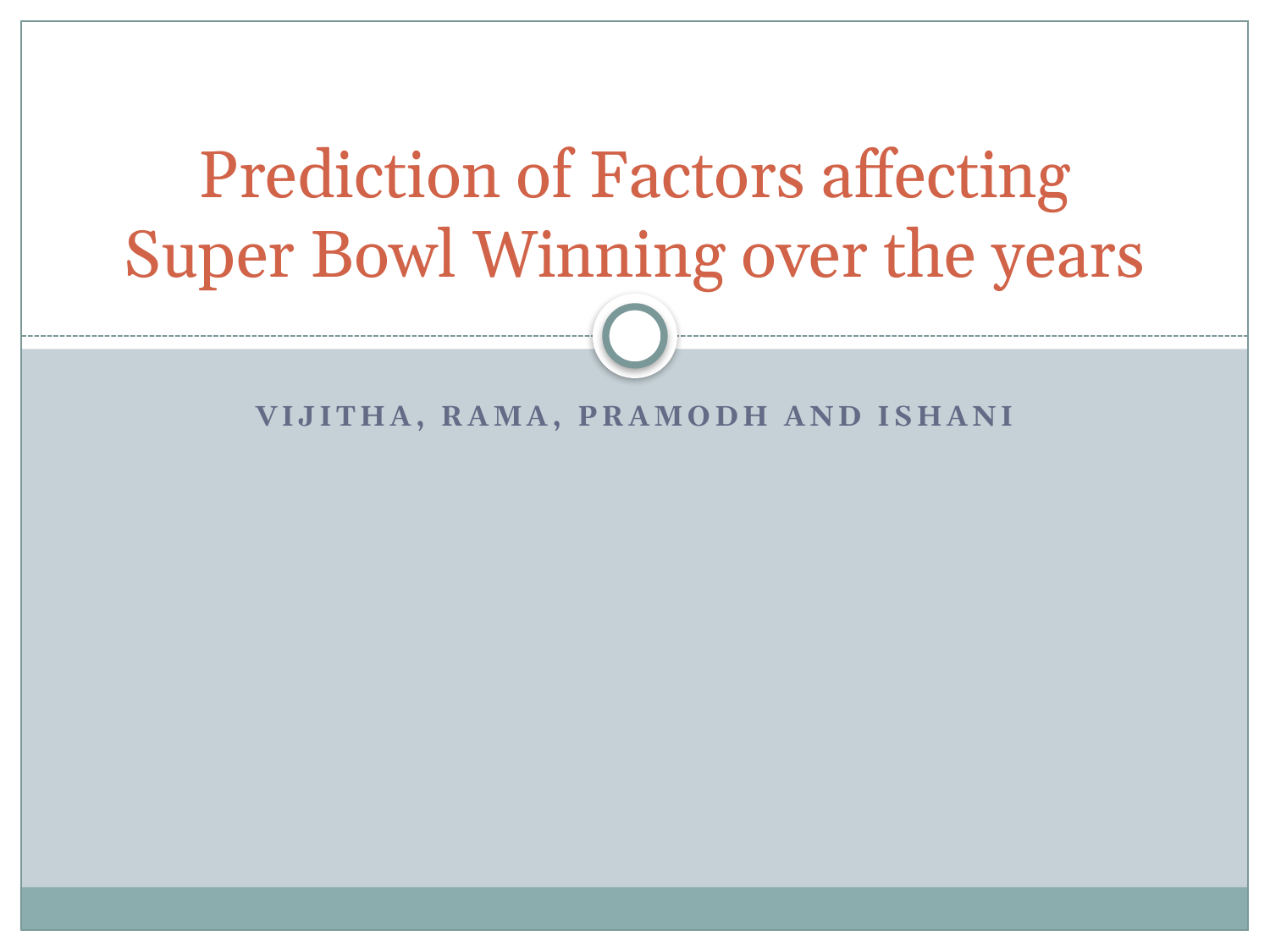

# Prediction of Factors affecting Super Bowl Winning over the years
Vijitha, Rama, PrAmodh and Ishani